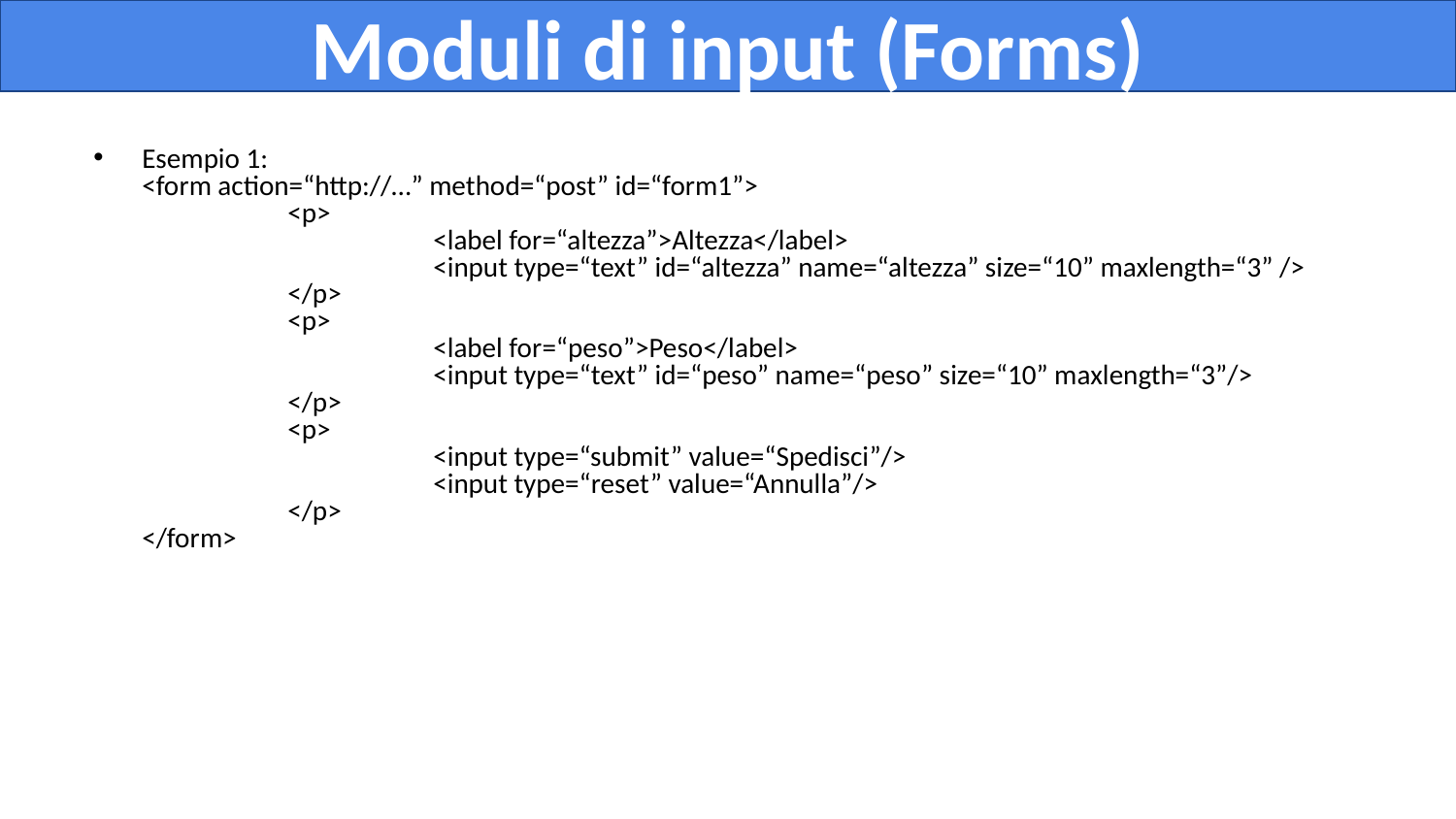

Moduli di input (Forms)
Esempio 1:
<form action=“http://…” method=“post” id=“form1”>
	<p>
		<label for=“altezza”>Altezza</label>
		<input type=“text” id=“altezza” name=“altezza” size=“10” maxlength=“3” />
	</p>
	<p>
		<label for=“peso”>Peso</label>
		<input type=“text” id=“peso” name=“peso” size=“10” maxlength=“3”/>
	</p>
	<p>
		<input type=“submit” value=“Spedisci”/>
		<input type=“reset” value=“Annulla”/>
	</p>
</form>